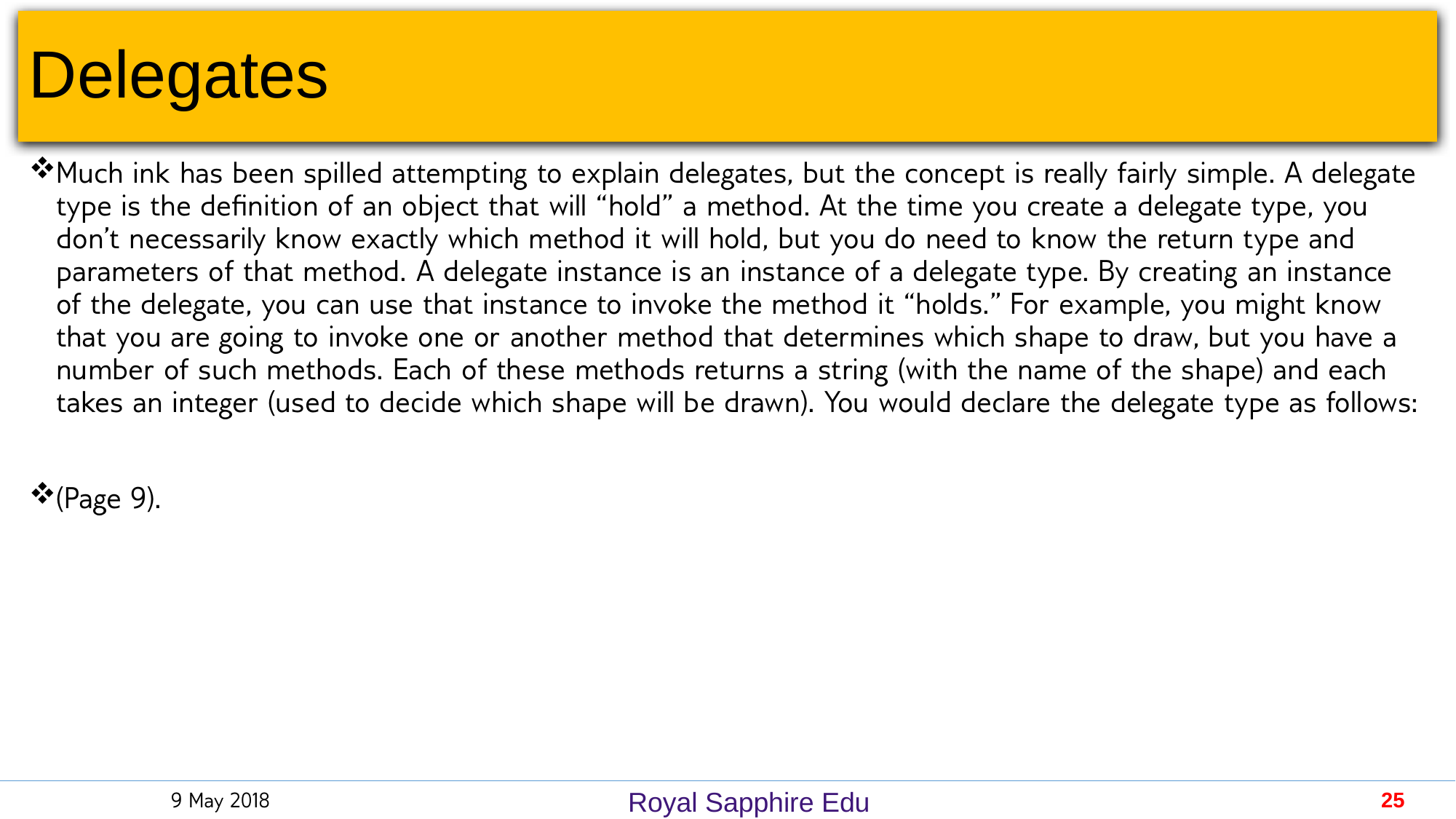

# Delegates
Much ink has been spilled attempting to explain delegates, but the concept is really fairly simple. A delegate type is the definition of an object that will “hold” a method. At the time you create a delegate type, you don’t necessarily know exactly which method it will hold, but you do need to know the return type and parameters of that method. A delegate instance is an instance of a delegate type. By creating an instance of the delegate, you can use that instance to invoke the method it “holds.” For example, you might know that you are going to invoke one or another method that determines which shape to draw, but you have a number of such methods. Each of these methods returns a string (with the name of the shape) and each takes an integer (used to decide which shape will be drawn). You would declare the delegate type as follows:

(Page 9).
9 May 2018
25